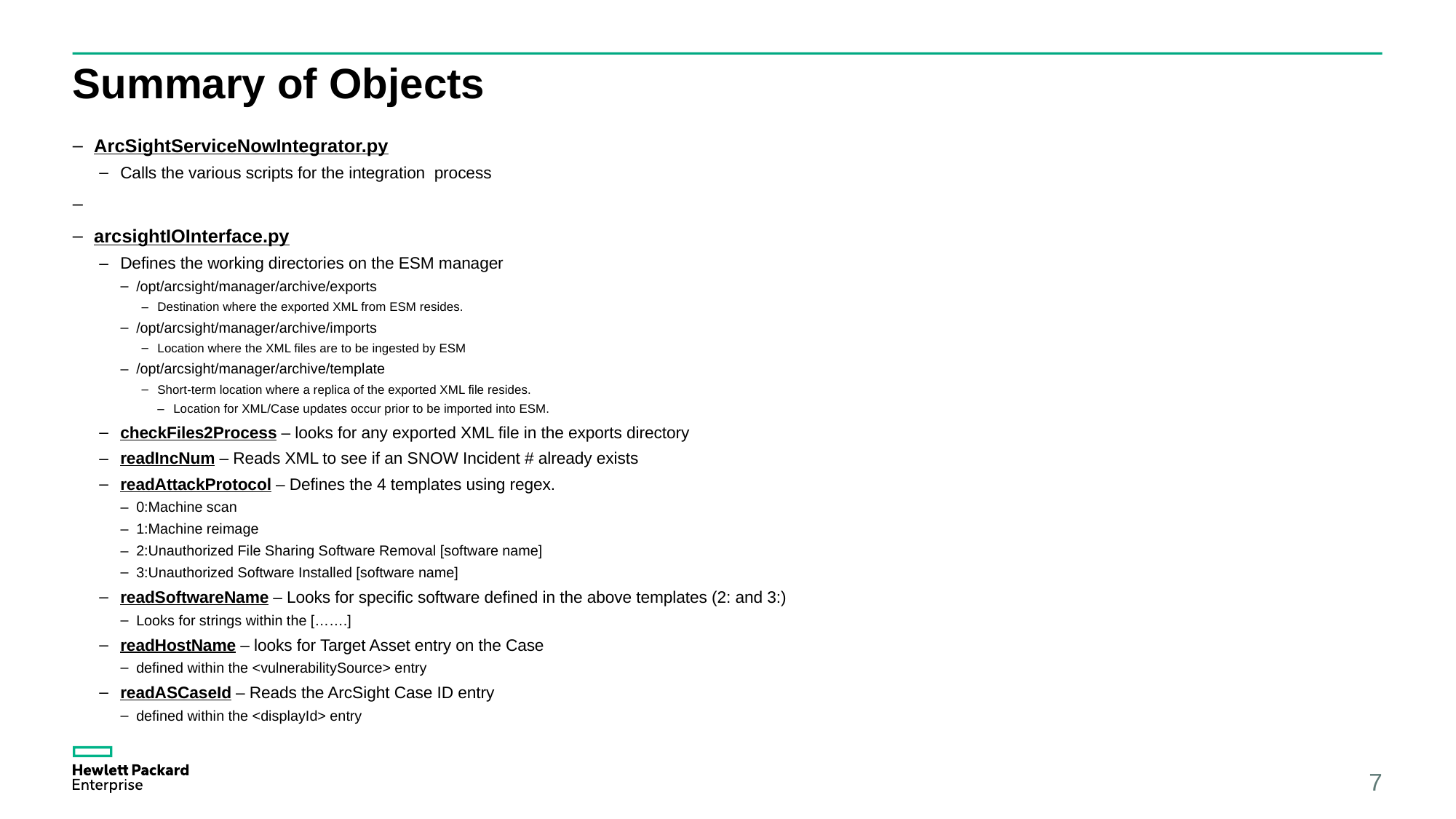

# Summary of Objects
ArcSightServiceNowIntegrator.py
Calls the various scripts for the integration  process

arcsightIOInterface.py
Defines the working directories on the ESM manager
/opt/arcsight/manager/archive/exports
Destination where the exported XML from ESM resides.
/opt/arcsight/manager/archive/imports
Location where the XML files are to be ingested by ESM
/opt/arcsight/manager/archive/template
Short-term location where a replica of the exported XML file resides.
Location for XML/Case updates occur prior to be imported into ESM.
checkFiles2Process – looks for any exported XML file in the exports directory
readIncNum – Reads XML to see if an SNOW Incident # already exists
readAttackProtocol – Defines the 4 templates using regex.
0:Machine scan
1:Machine reimage
2:Unauthorized File Sharing Software Removal [software name]
3:Unauthorized Software Installed [software name]
readSoftwareName – Looks for specific software defined in the above templates (2: and 3:)
Looks for strings within the […….]
readHostName – looks for Target Asset entry on the Case
defined within the <vulnerabilitySource> entry
readASCaseId – Reads the ArcSight Case ID entry
defined within the <displayId> entry
7